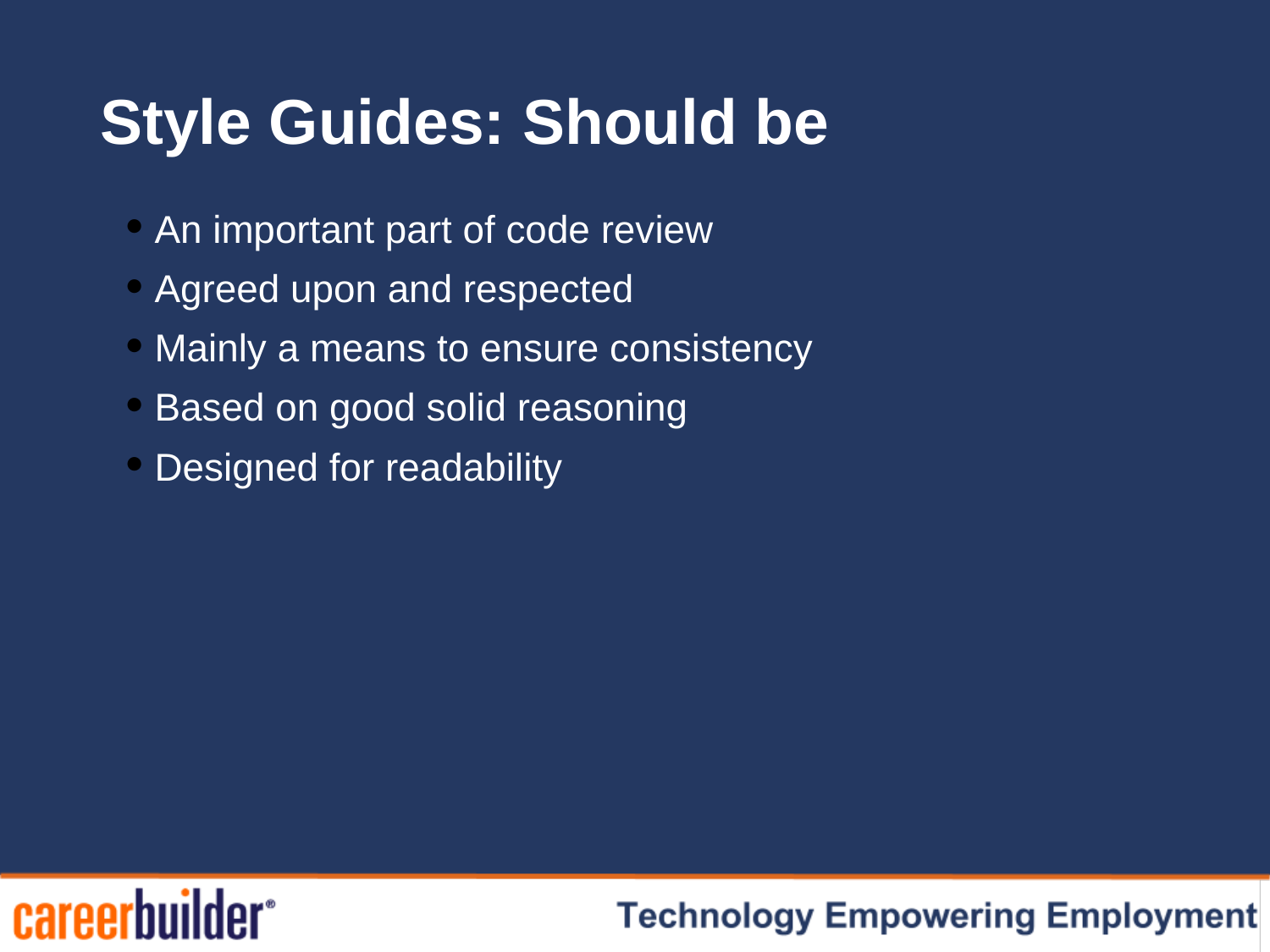

# Style Guides: Should be
 An important part of code review
 Agreed upon and respected
 Mainly a means to ensure consistency
 Based on good solid reasoning
 Designed for readability